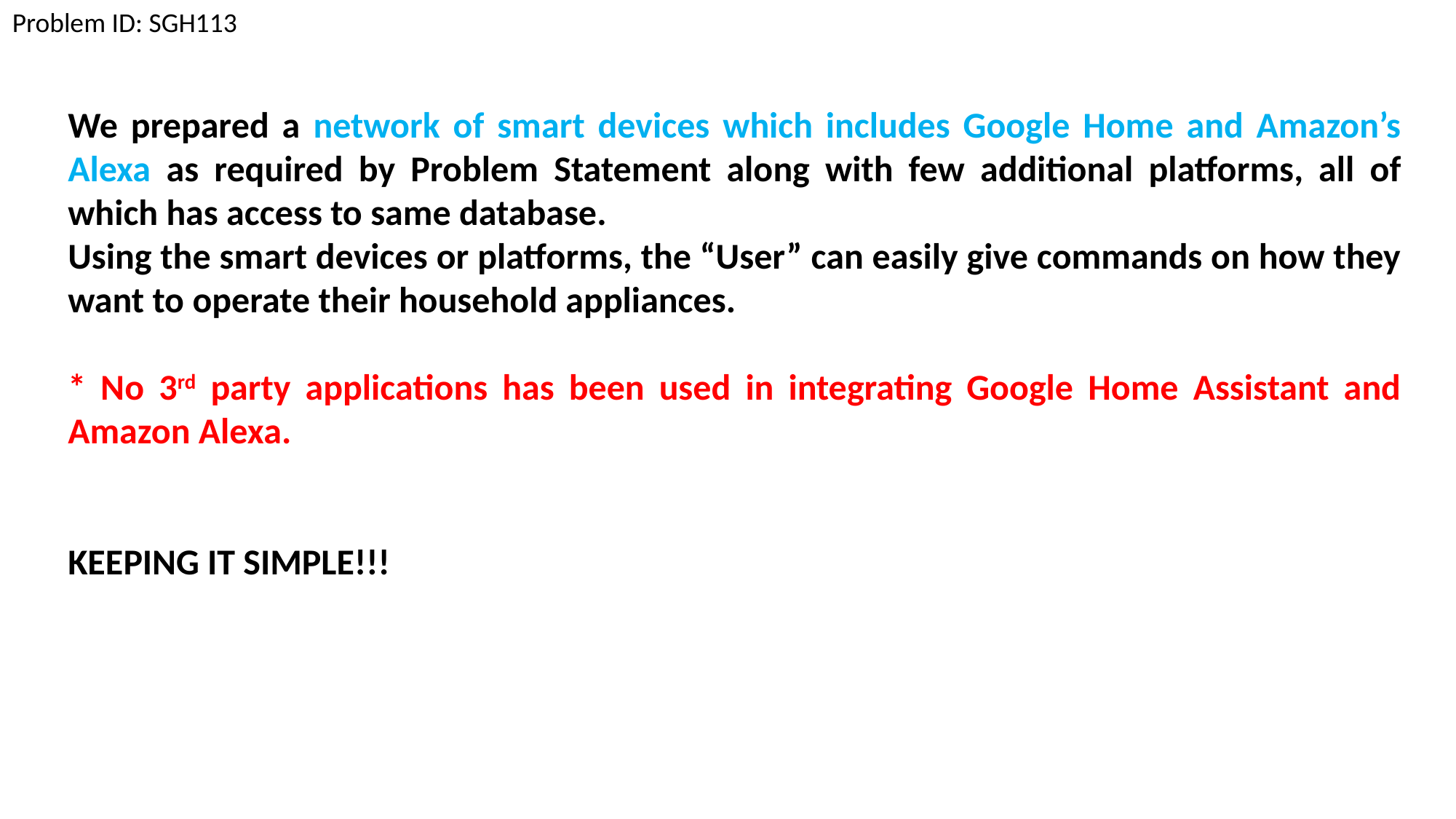

Problem ID: SGH113
We prepared a network of smart devices which includes Google Home and Amazon’s Alexa as required by Problem Statement along with few additional platforms, all of which has access to same database.
Using the smart devices or platforms, the “User” can easily give commands on how they want to operate their household appliances.

* No 3rd party applications has been used in integrating Google Home Assistant and Amazon Alexa.

KEEPING IT SIMPLE!!!